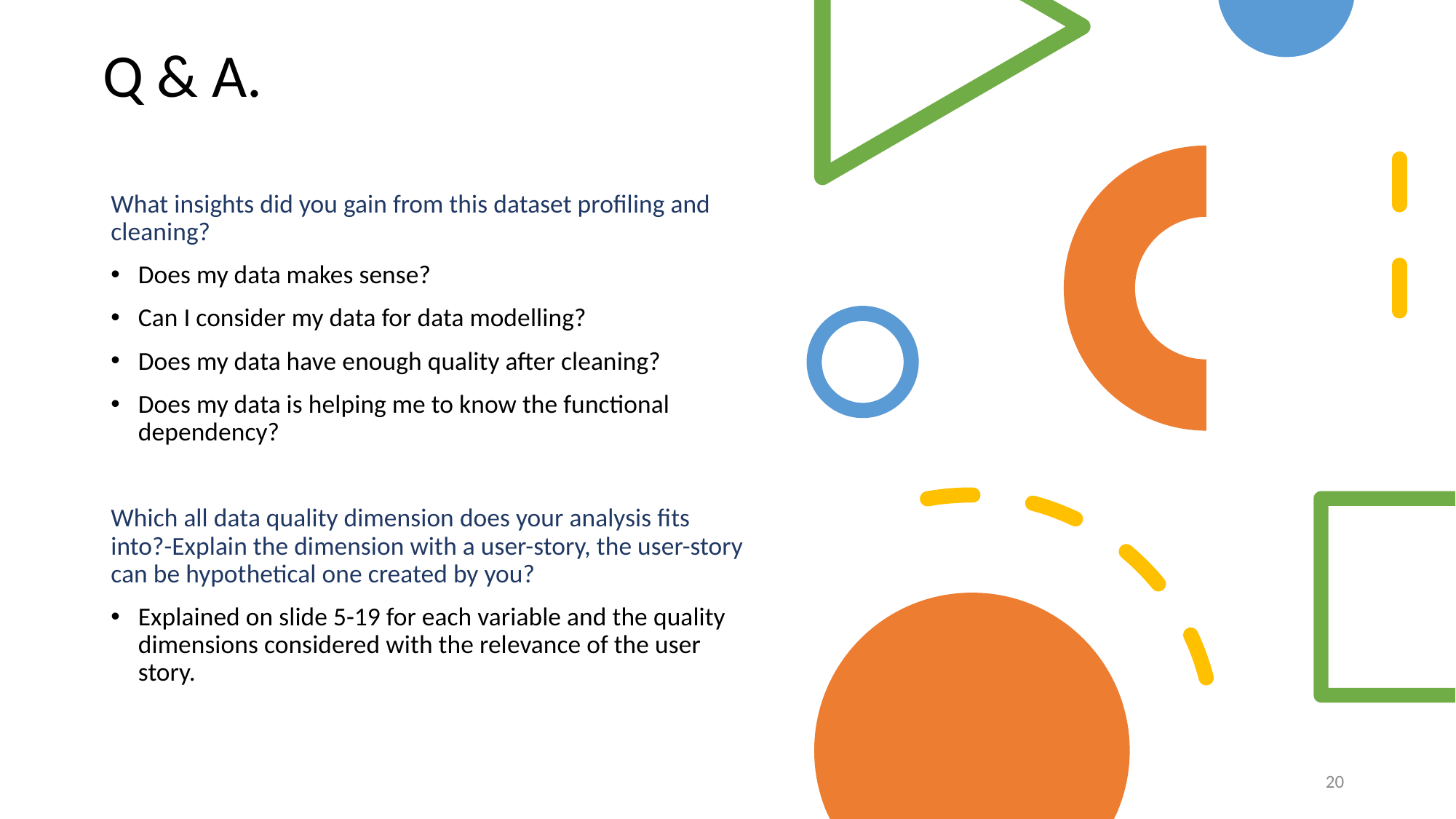

Q & A.

What insights did you gain from this dataset profiling and cleaning?
Does my data makes sense?
Can I consider my data for data modelling?
Does my data have enough quality after cleaning?
Does my data is helping me to know the functional dependency?

Which all data quality dimension does your analysis fits into?-Explain the dimension with a user-story, the user-story can be hypothetical one created by you?
Explained on slide 5-19 for each variable and the quality dimensions considered with the relevance of the user story.

20